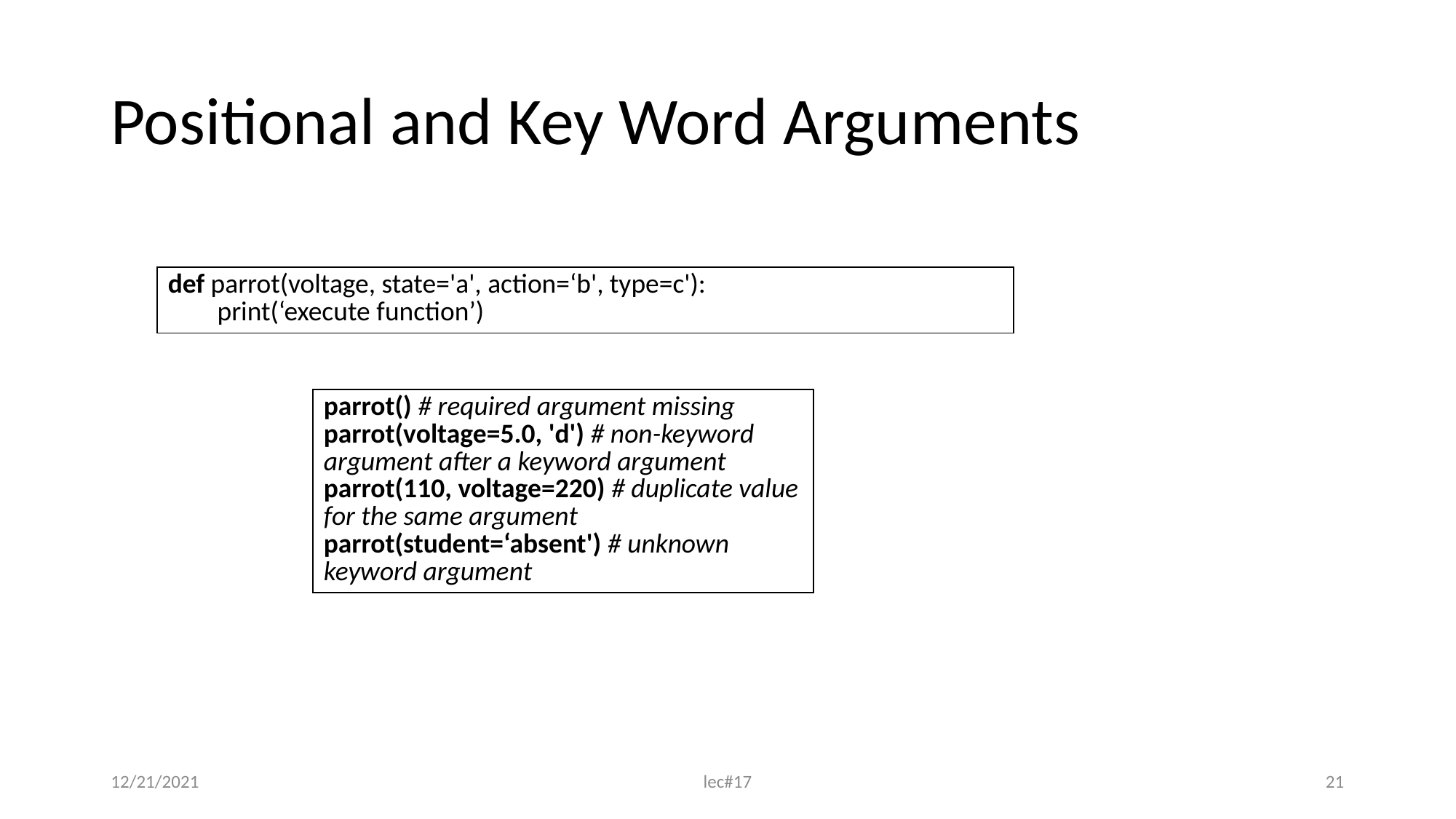

# Positional and Key Word Arguments
| def parrot(voltage, state='a', action=‘b', type=c'): print(‘execute function’) |
| --- |
| parrot() # required argument missing parrot(voltage=5.0, 'd') # non-keyword argument after a keyword argument parrot(110, voltage=220) # duplicate value for the same argument parrot(student=‘absent') # unknown keyword argument |
| --- |
12/21/2021
lec#17
21